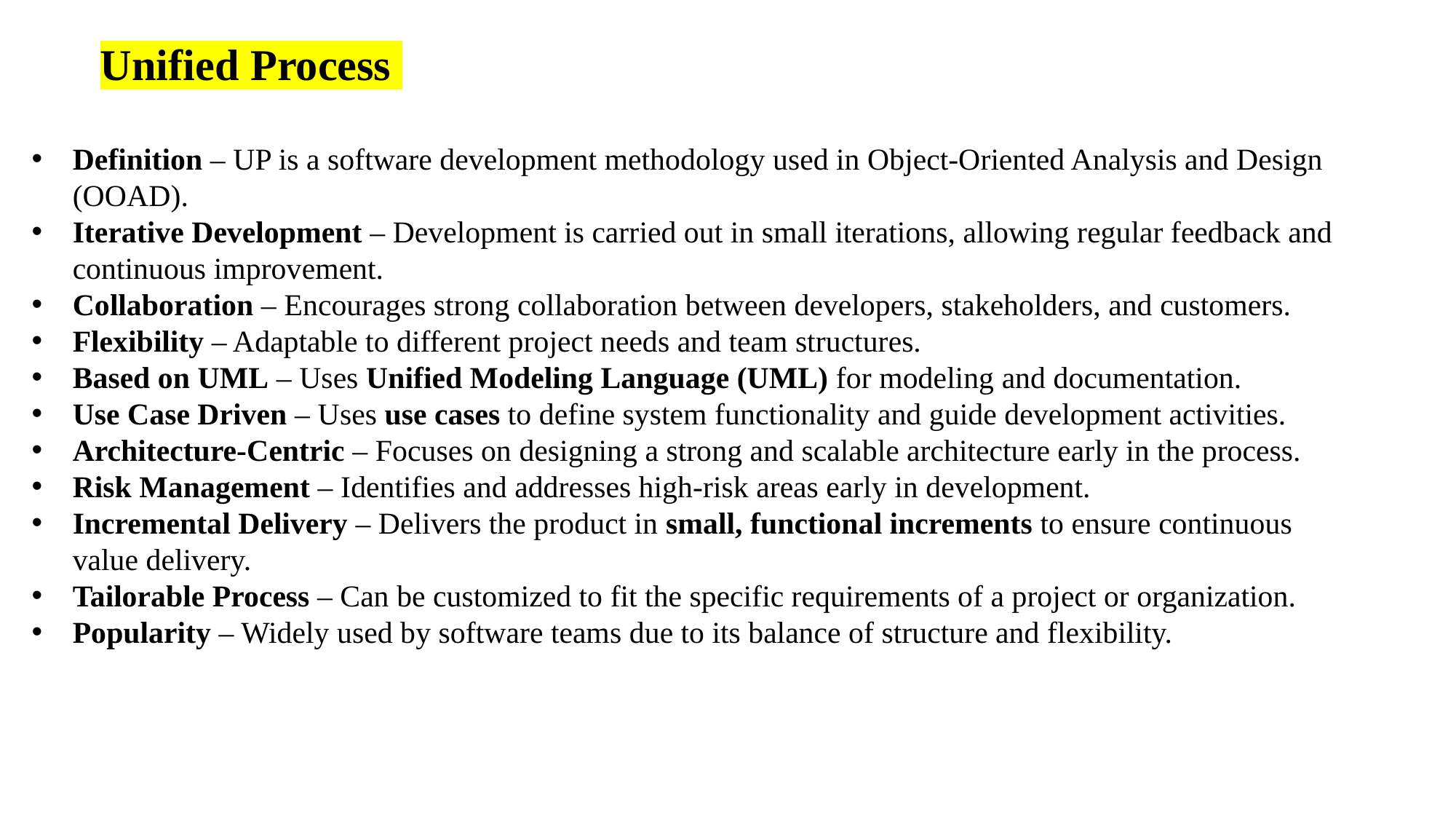

# Unified Process

Definition – UP is a software development methodology used in Object-Oriented Analysis and Design (OOAD).
Iterative Development – Development is carried out in small iterations, allowing regular feedback and continuous improvement.
Collaboration – Encourages strong collaboration between developers, stakeholders, and customers.
Flexibility – Adaptable to different project needs and team structures.
Based on UML – Uses Unified Modeling Language (UML) for modeling and documentation.
Use Case Driven – Uses use cases to define system functionality and guide development activities.
Architecture-Centric – Focuses on designing a strong and scalable architecture early in the process.
Risk Management – Identifies and addresses high-risk areas early in development.
Incremental Delivery – Delivers the product in small, functional increments to ensure continuous value delivery.
Tailorable Process – Can be customized to fit the specific requirements of a project or organization.
Popularity – Widely used by software teams due to its balance of structure and flexibility.